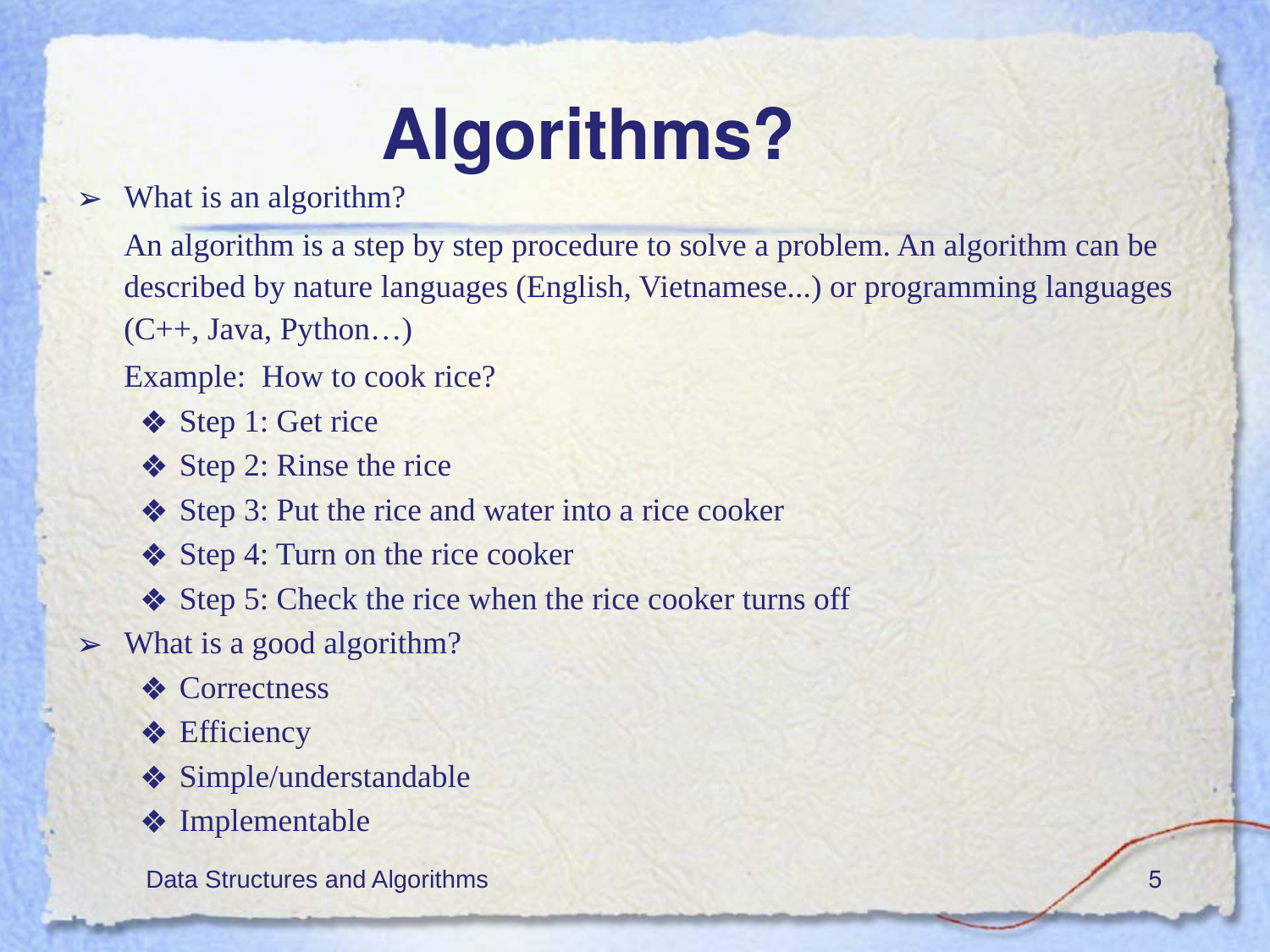

# Algorithms?
What is an algorithm?
	An algorithm is a step by step procedure to solve a problem. An algorithm can be described by nature languages (English, Vietnamese...) or programming languages (C++, Java, Python…)
	Example:  How to cook rice?
Step 1: Get rice
Step 2: Rinse the rice
Step 3: Put the rice and water into a rice cooker
Step 4: Turn on the rice cooker
Step 5: Check the rice when the rice cooker turns off
What is a good algorithm?
Correctness
Efficiency
Simple/understandable
Implementable

Data Structures and Algorithms
5